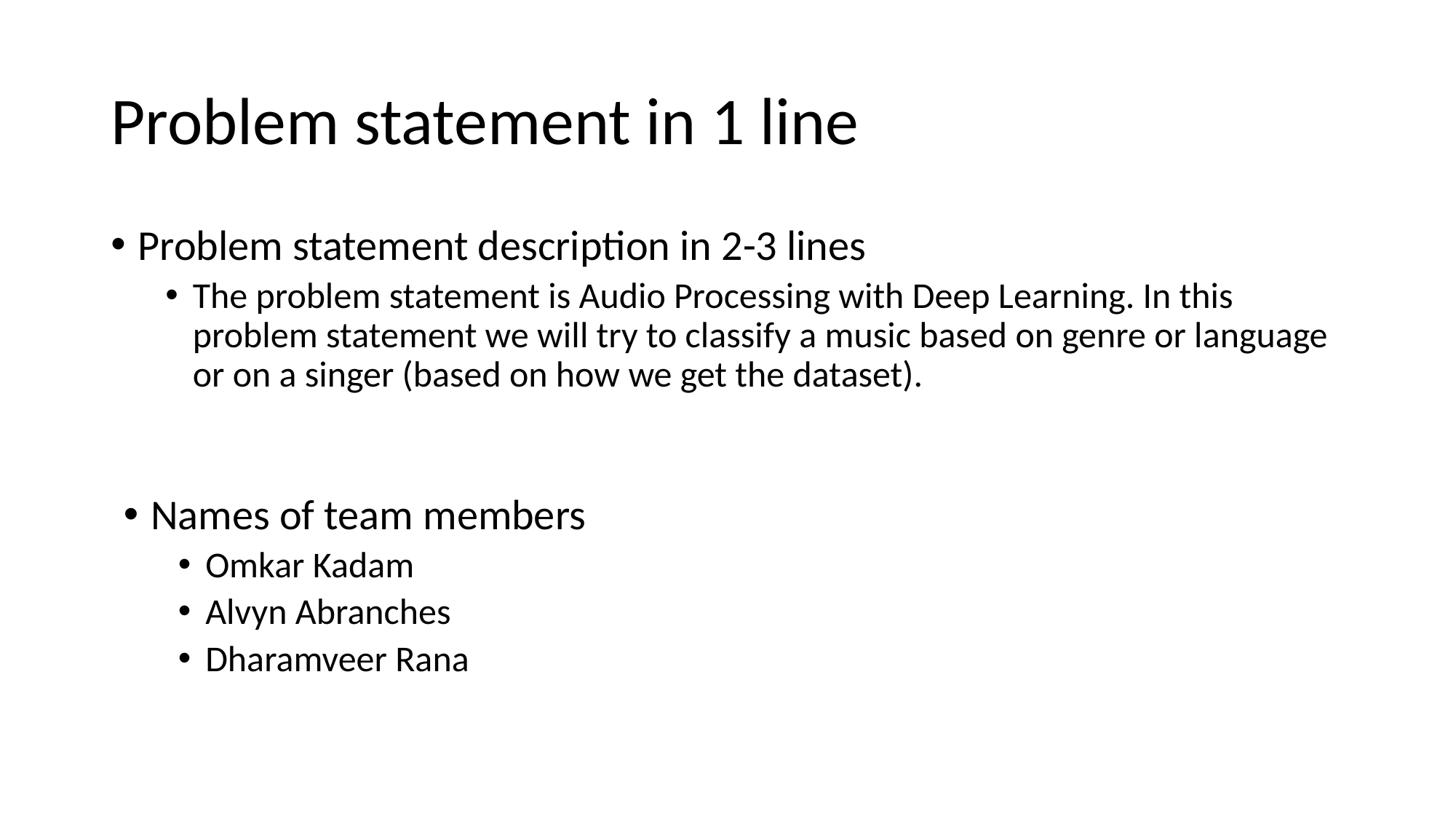

# Problem statement in 1 line
Problem statement description in 2-3 lines
The problem statement is Audio Processing with Deep Learning. In this problem statement we will try to classify a music based on genre or language or on a singer (based on how we get the dataset).
Names of team members
Omkar Kadam
Alvyn Abranches
Dharamveer Rana